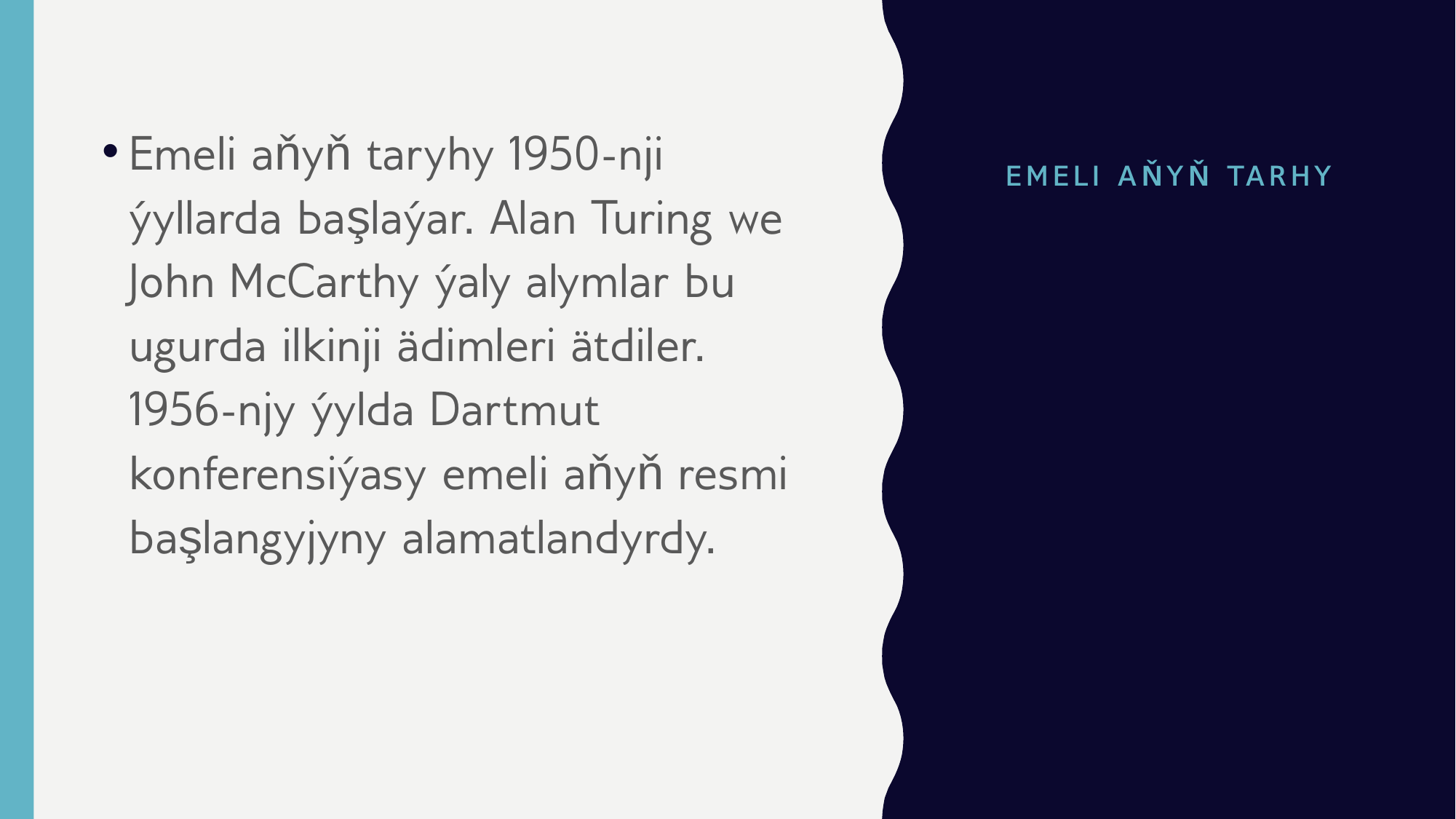

# EMELI AŇYŇ TARHY
Emeli aňyň taryhy 1950-nji ýyllarda başlaýar. Alan Turing we John McCarthy ýaly alymlar bu ugurda ilkinji ädimleri ätdiler. 1956-njy ýylda Dartmut konferensiýasy emeli aňyň resmi başlangyjyny alamatlandyrdy.